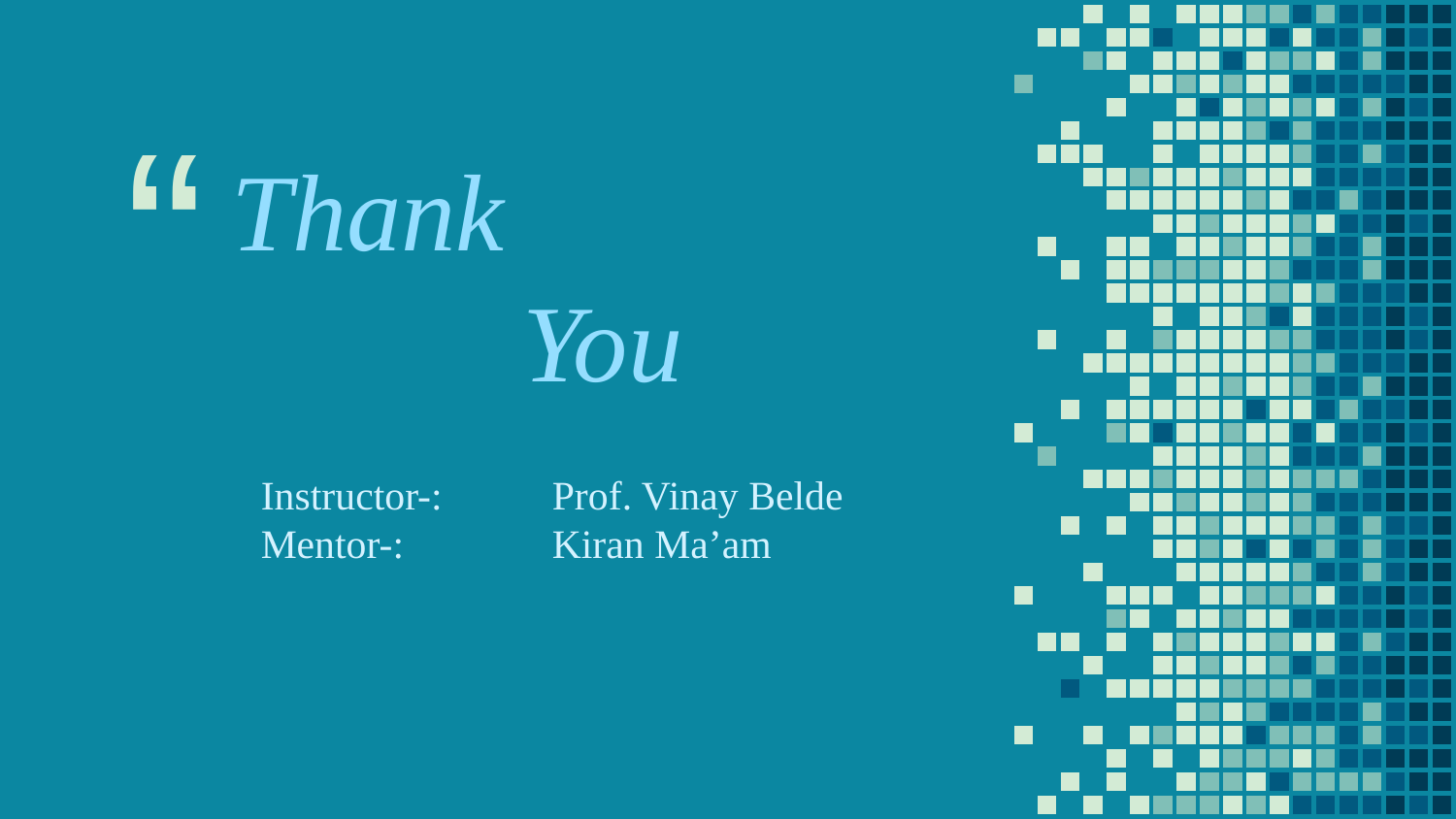

Thank
		You
Instructor-:	Prof. Vinay Belde
Mentor-:		Kiran Ma’am